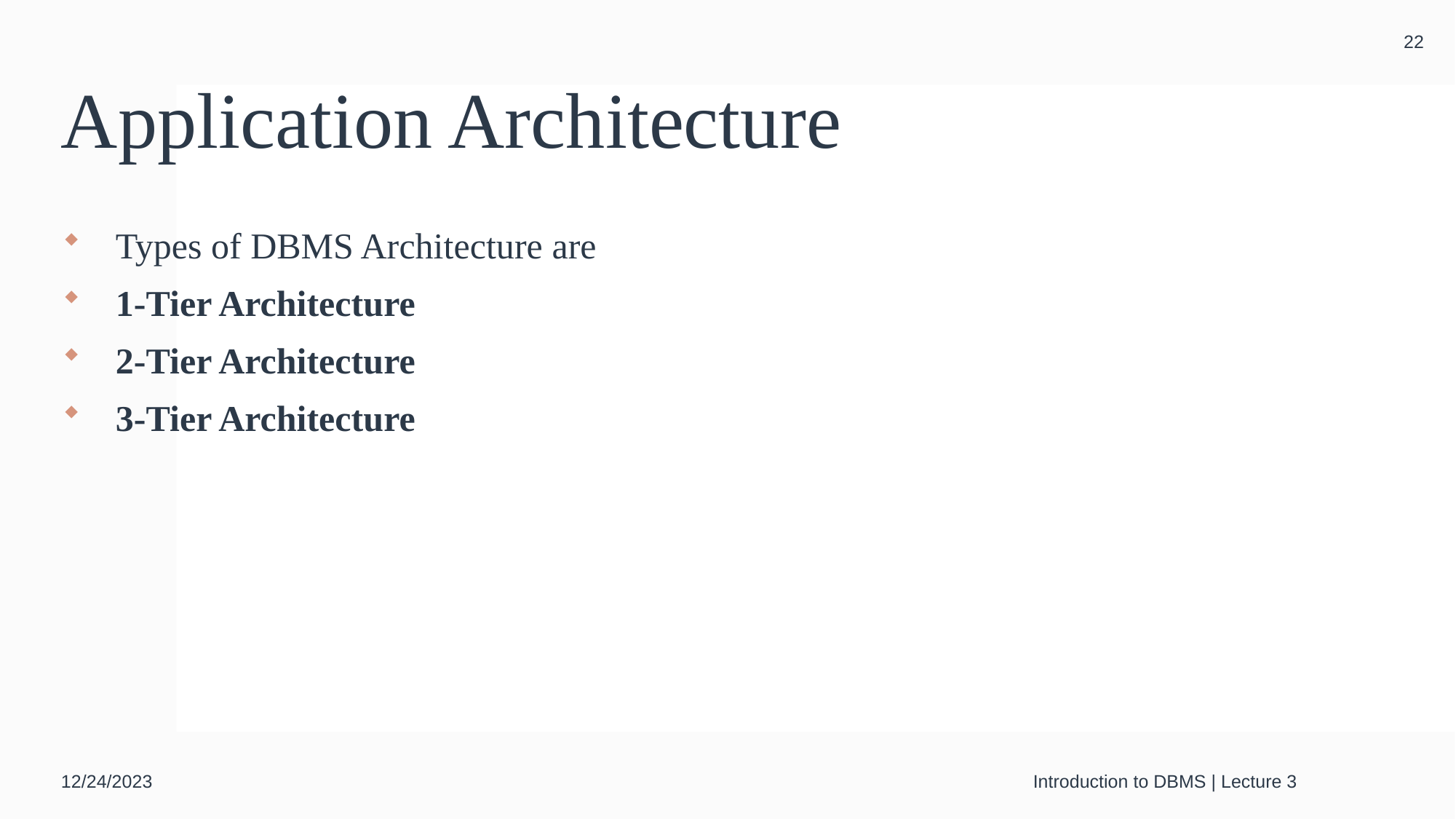

22
# Application Architecture
Types of DBMS Architecture are
1-Tier Architecture
2-Tier Architecture
3-Tier Architecture
12/24/2023
Introduction to DBMS | Lecture 3